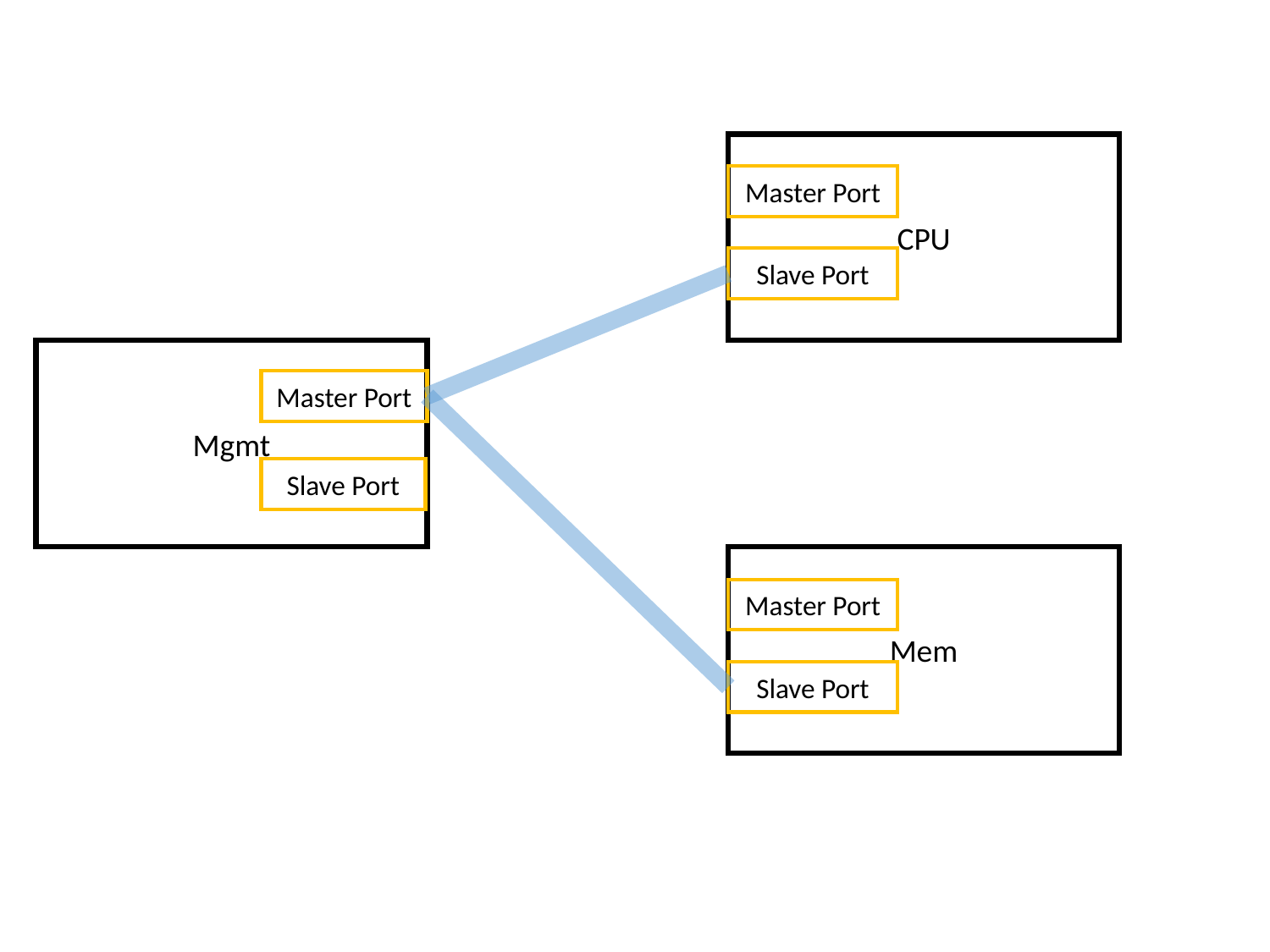

CPU
Master Port
Slave Port
Mgmt
Master Port
Slave Port
Mem
Master Port
Slave Port